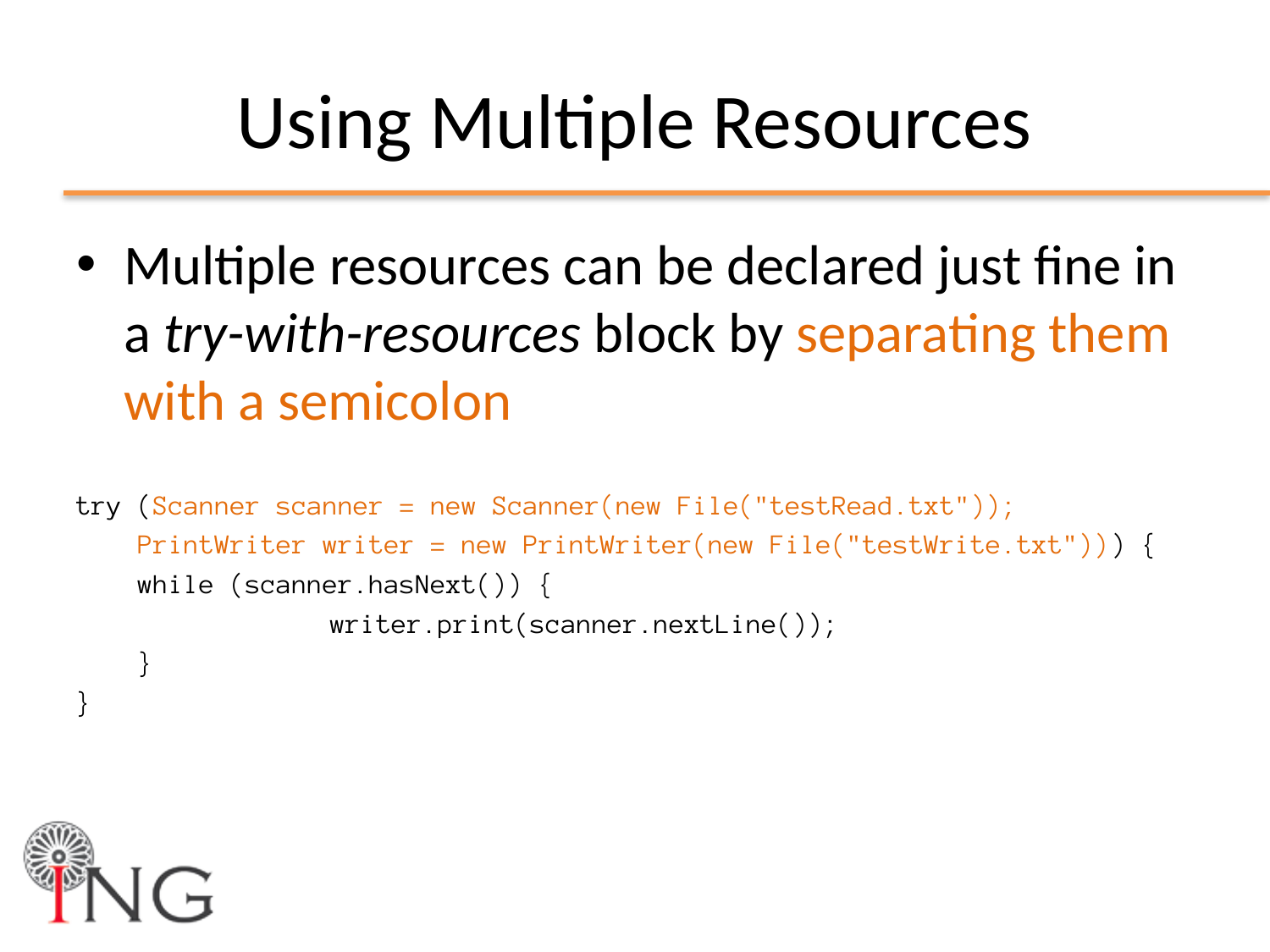

# Using Multiple Resources
Multiple resources can be declared just fine in a try-with-resources block by separating them with a semicolon

try (Scanner scanner = new Scanner(new File("testRead.txt"));
    PrintWriter writer = new PrintWriter(new File("testWrite.txt"))) {
    while (scanner.hasNext()) {
		writer.print(scanner.nextLine());
    }
}